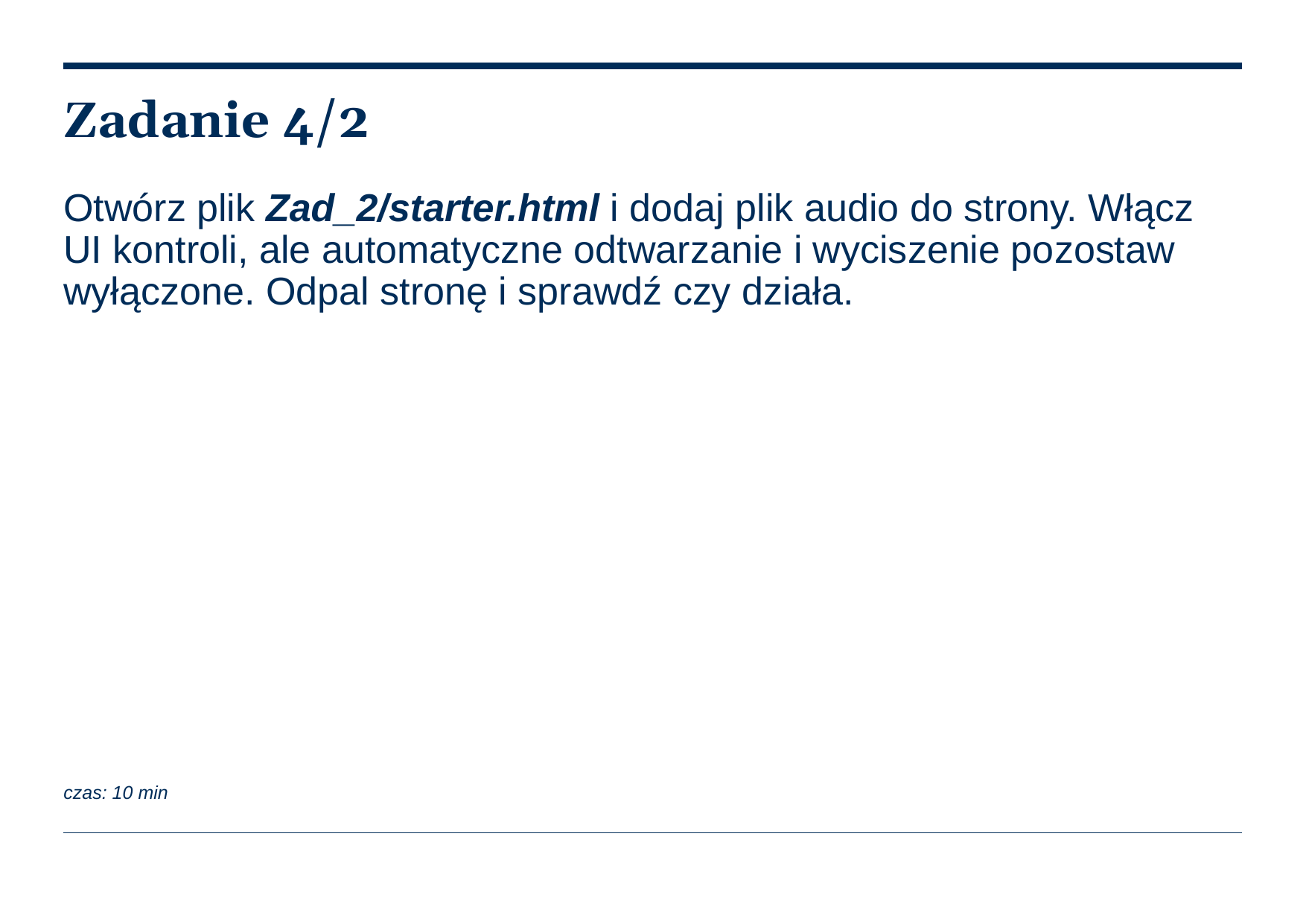

# Zadanie 4/2
Otwórz plik Zad_2/starter.html i dodaj plik audio do strony. Włącz UI kontroli, ale automatyczne odtwarzanie i wyciszenie pozostaw wyłączone. Odpal stronę i sprawdź czy działa.
czas: 10 min